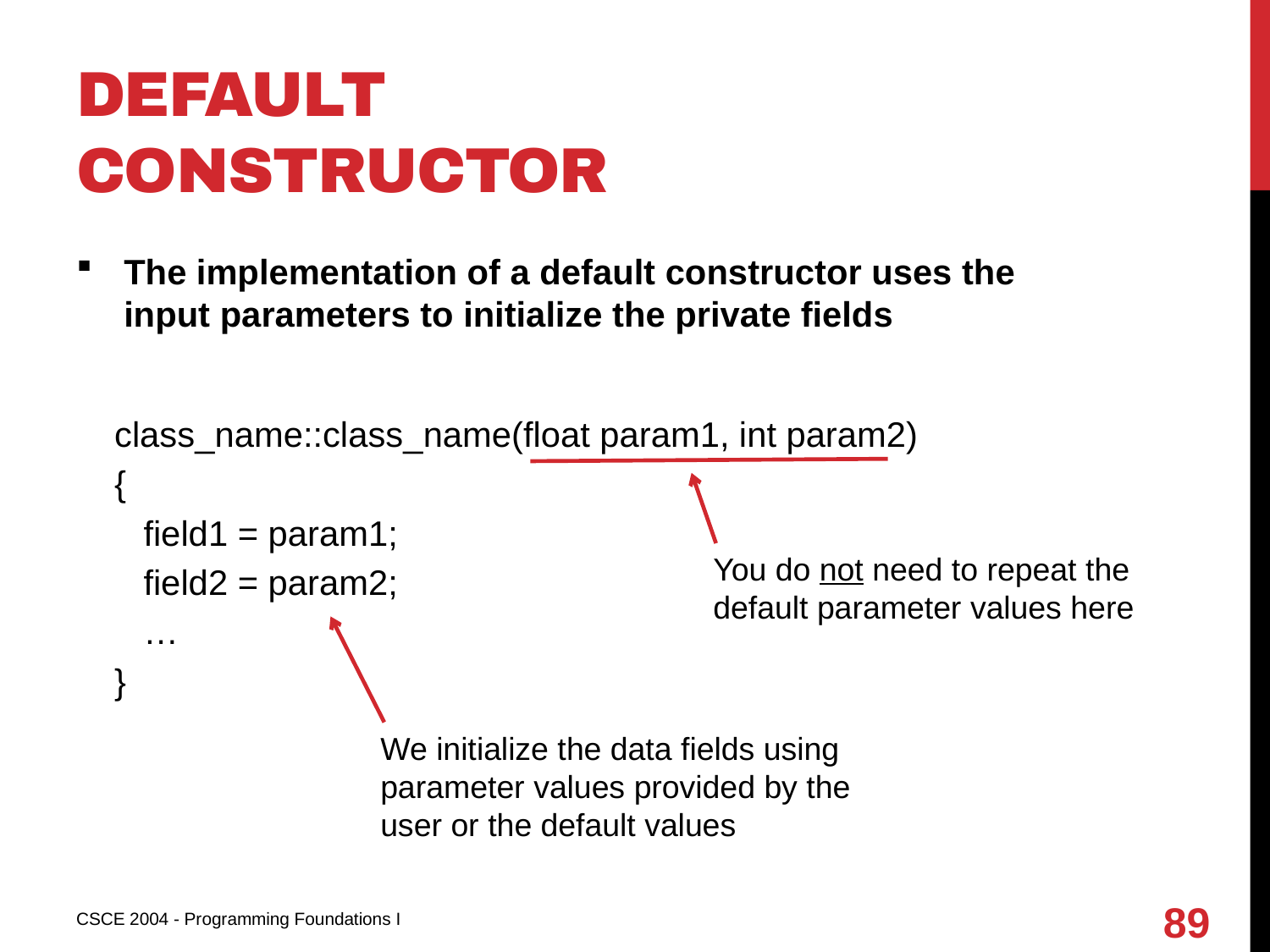

# Default constructor
The implementation of a default constructor uses the input parameters to initialize the private fields

class_name::class_name(float param1, int param2)
{
   field1 = param1;
   field2 = param2;
   …
}

You do not need to repeat the default parameter values here
We initialize the data fields using parameter values provided by the user or the default values
89
CSCE 2004 - Programming Foundations I